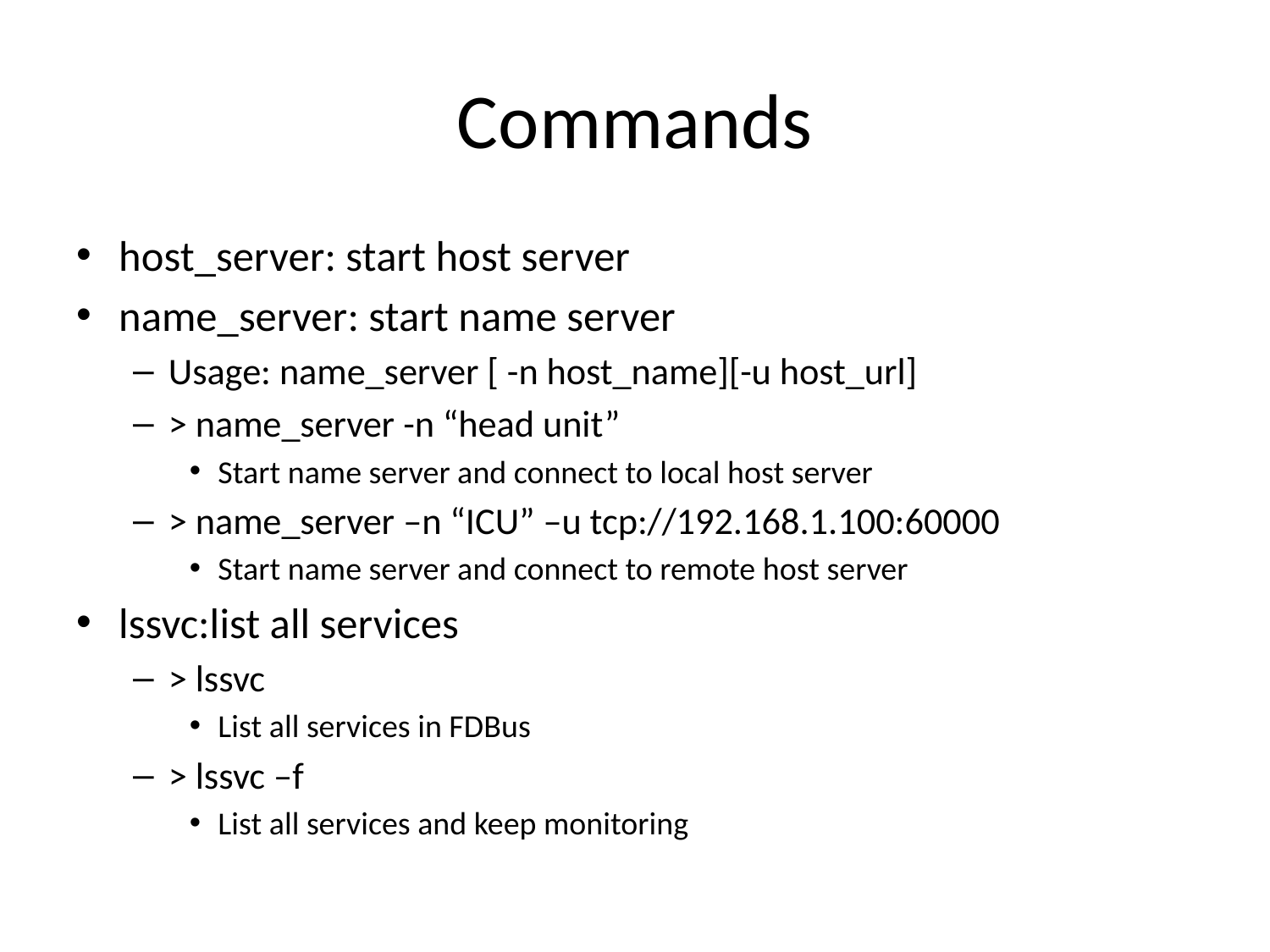

# Commands
host_server: start host server
name_server: start name server
Usage: name_server [ -n host_name][-u host_url]
> name_server -n “head unit”
Start name server and connect to local host server
> name_server –n “ICU” –u tcp://192.168.1.100:60000
Start name server and connect to remote host server
lssvc:list all services
> lssvc
List all services in FDBus
> lssvc –f
List all services and keep monitoring